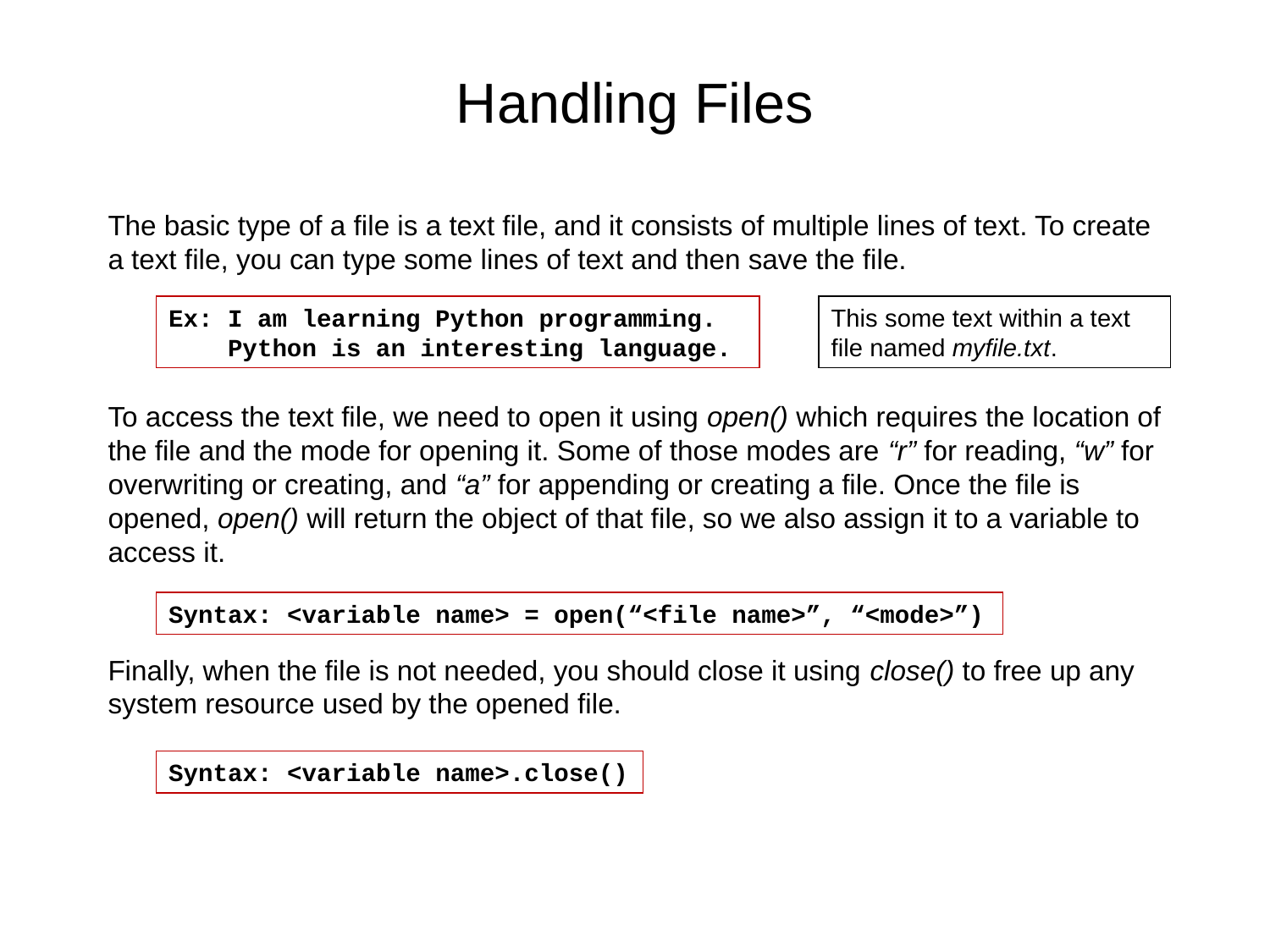

# Handling Files
The basic type of a file is a text file, and it consists of multiple lines of text. To create a text file, you can type some lines of text and then save the file.

To access the text file, we need to open it using open() which requires the location of the file and the mode for opening it. Some of those modes are “r” for reading, “w” for overwriting or creating, and “a” for appending or creating a file. Once the file is opened, open() will return the object of that file, so we also assign it to a variable to access it.

Finally, when the file is not needed, you should close it using close() to free up any system resource used by the opened file.

Ex: I am learning Python programming.
    Python is an interesting language.
This some text within a text file named myfile.txt.
Syntax: <variable name> = open(“<file name>”, “<mode>”)
Syntax: <variable name>.close()